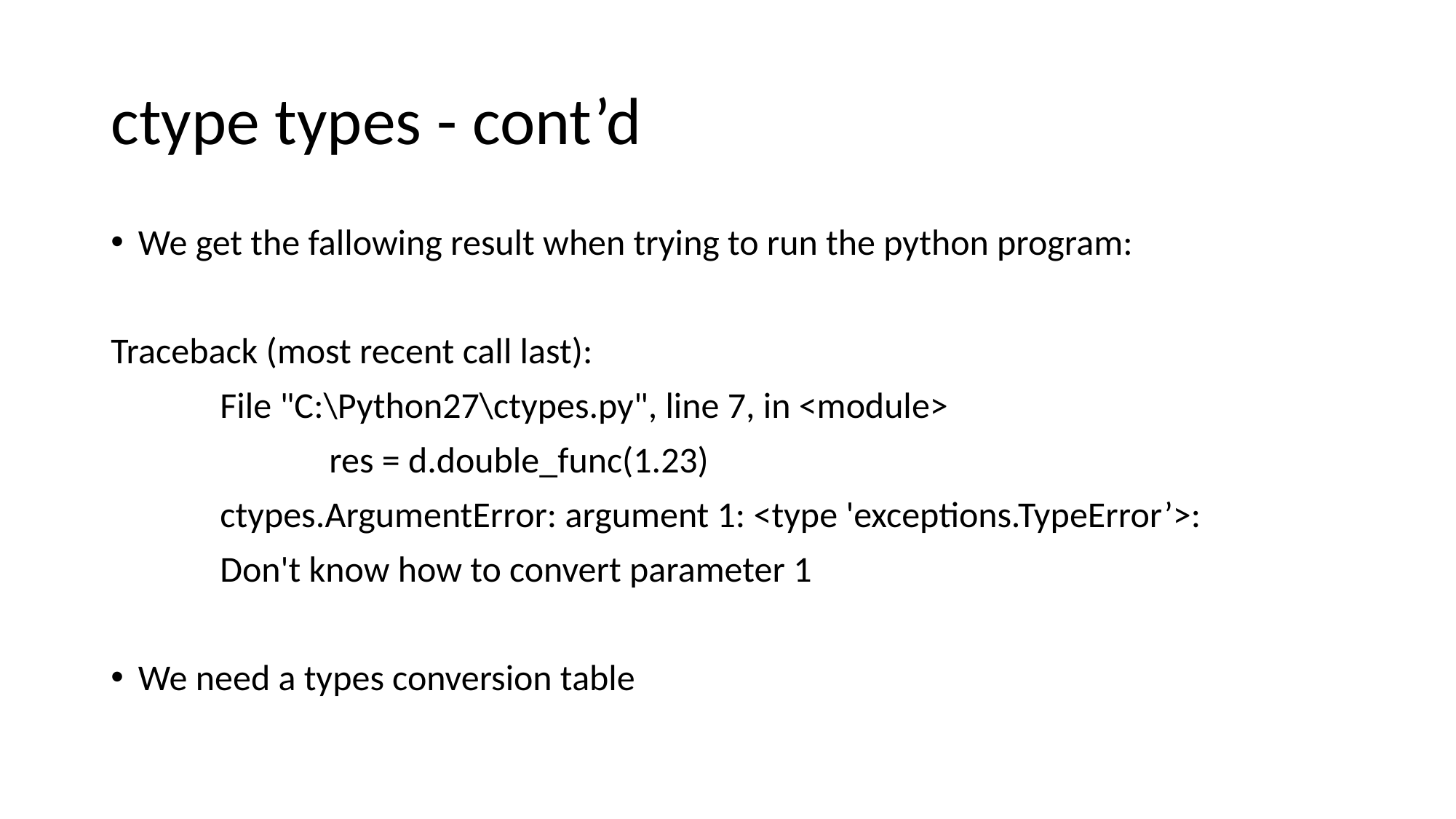

# ctype types - cont’d
We get the fallowing result when trying to run the python program:

Traceback (most recent call last):
	File "C:\Python27\ctypes.py", line 7, in <module>
		res = d.double_func(1.23)
	ctypes.ArgumentError: argument 1: <type 'exceptions.TypeError’>:
	Don't know how to convert parameter 1

We need a types conversion table